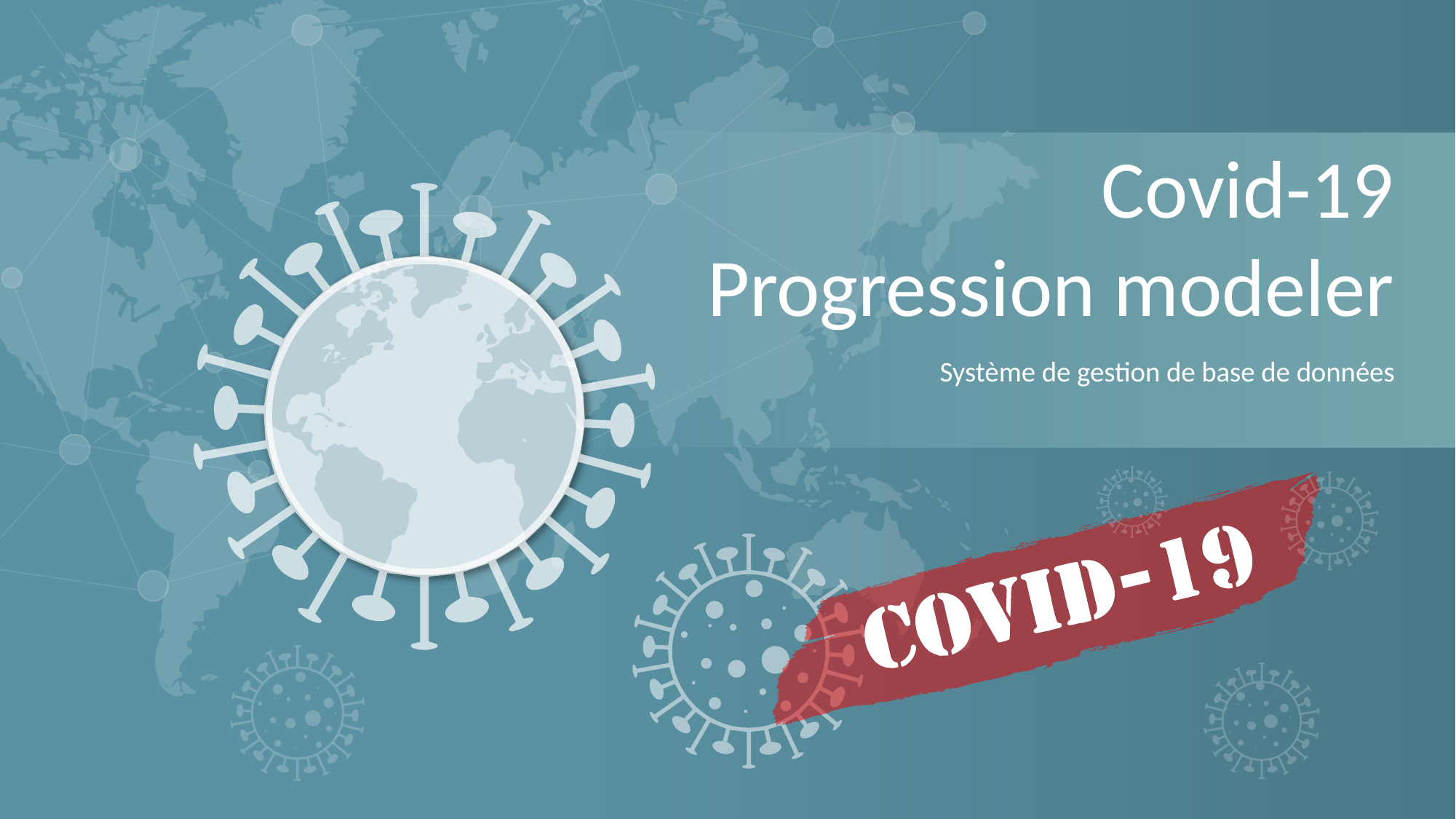

Covid-19
Progression modeler

Système de gestion de base de données